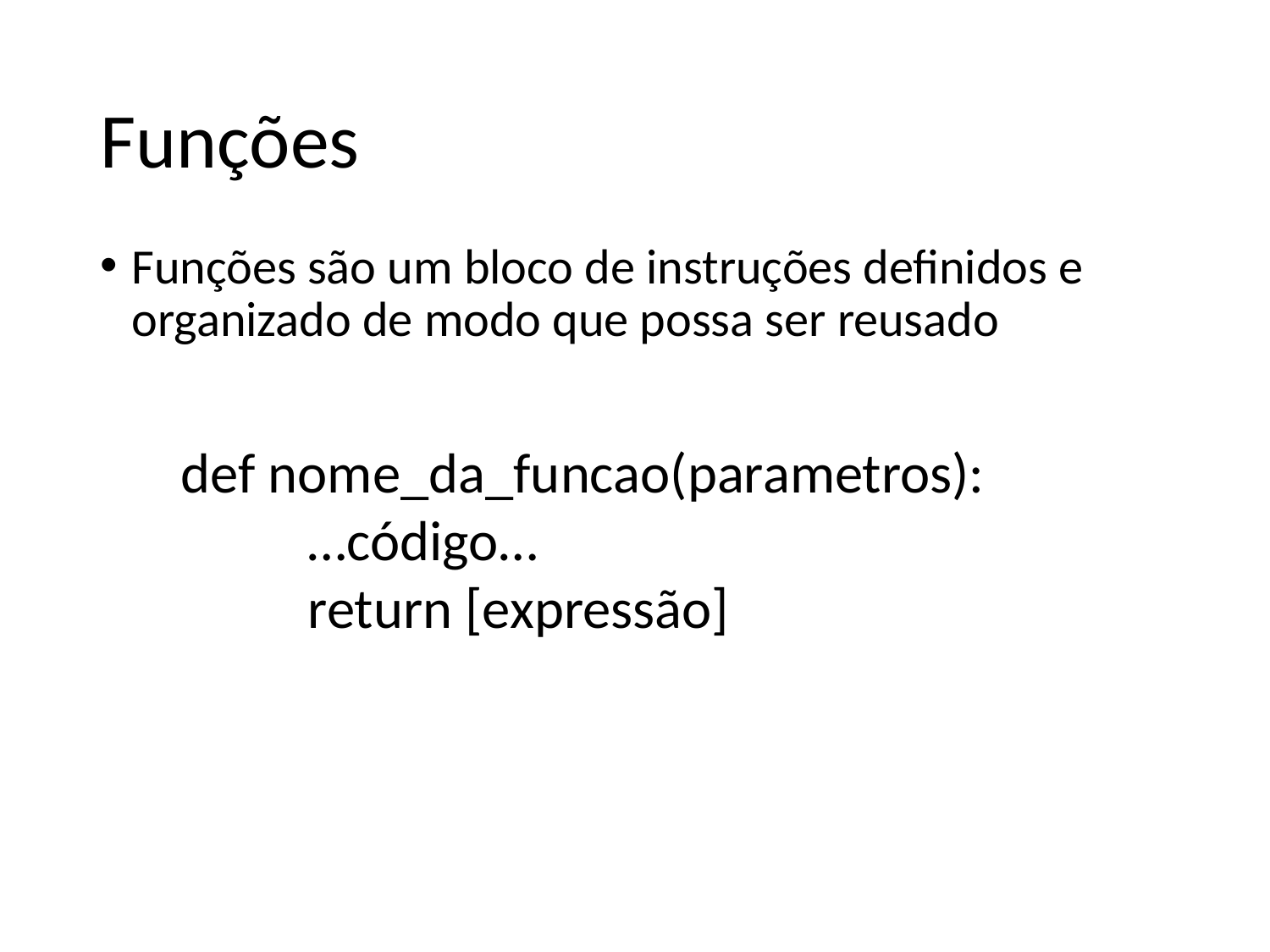

# Funções
Funções são um bloco de instruções definidos e organizado de modo que possa ser reusado

def nome_da_funcao(parametros):
	…código…
	return [expressão]